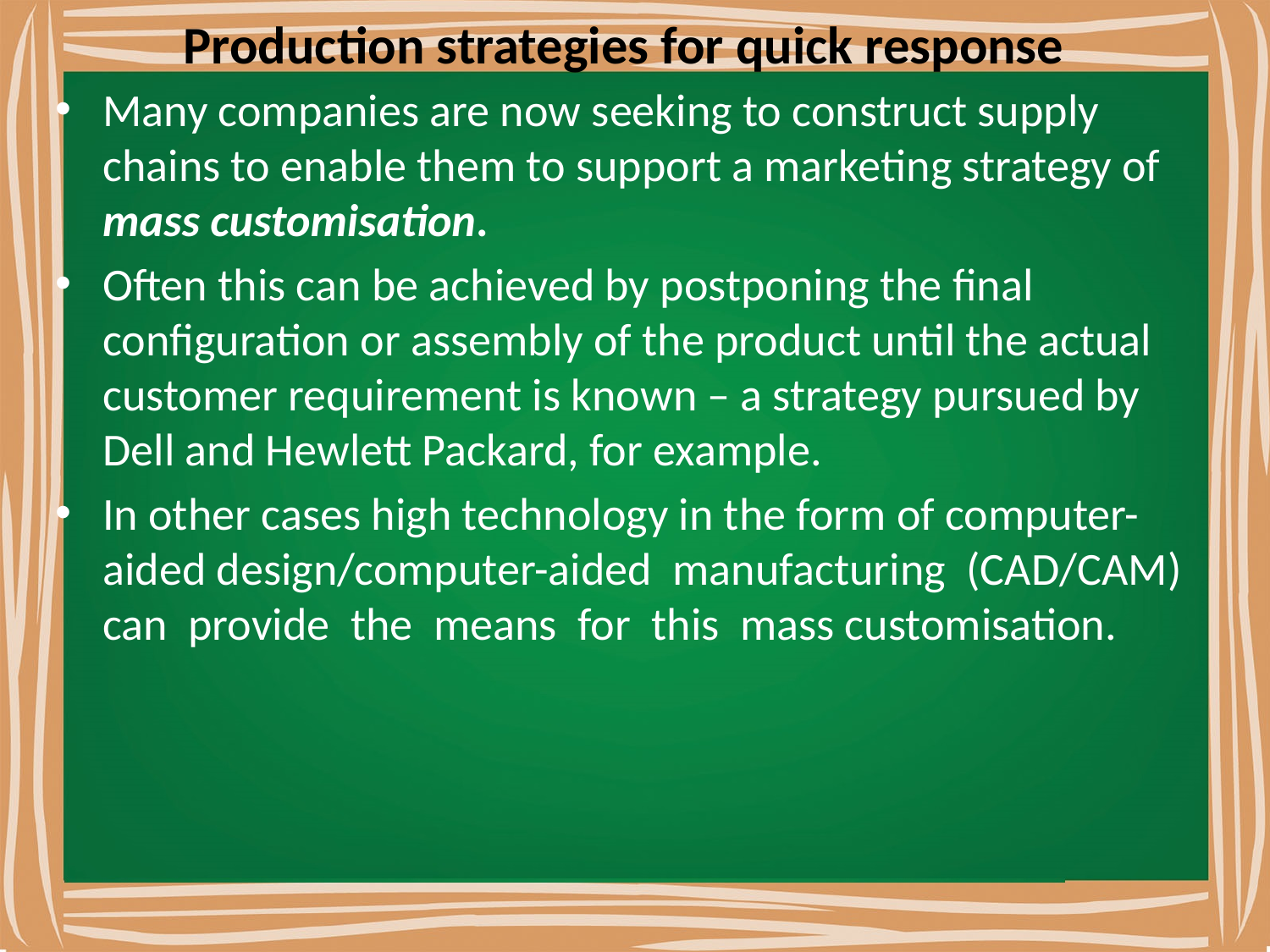

# Production strategies for quick response
Many companies are now seeking to construct supply chains to enable them to support a marketing strategy of mass customisation.
Often this can be achieved by postponing the final configuration or assembly of the product until the actual customer requirement is known – a strategy pursued by Dell and Hewlett Packard, for example.
In other cases high technology in the form of computer-aided design/computer-aided  manufacturing  (CAD/CAM)  can  provide  the  means  for  this  mass customisation.